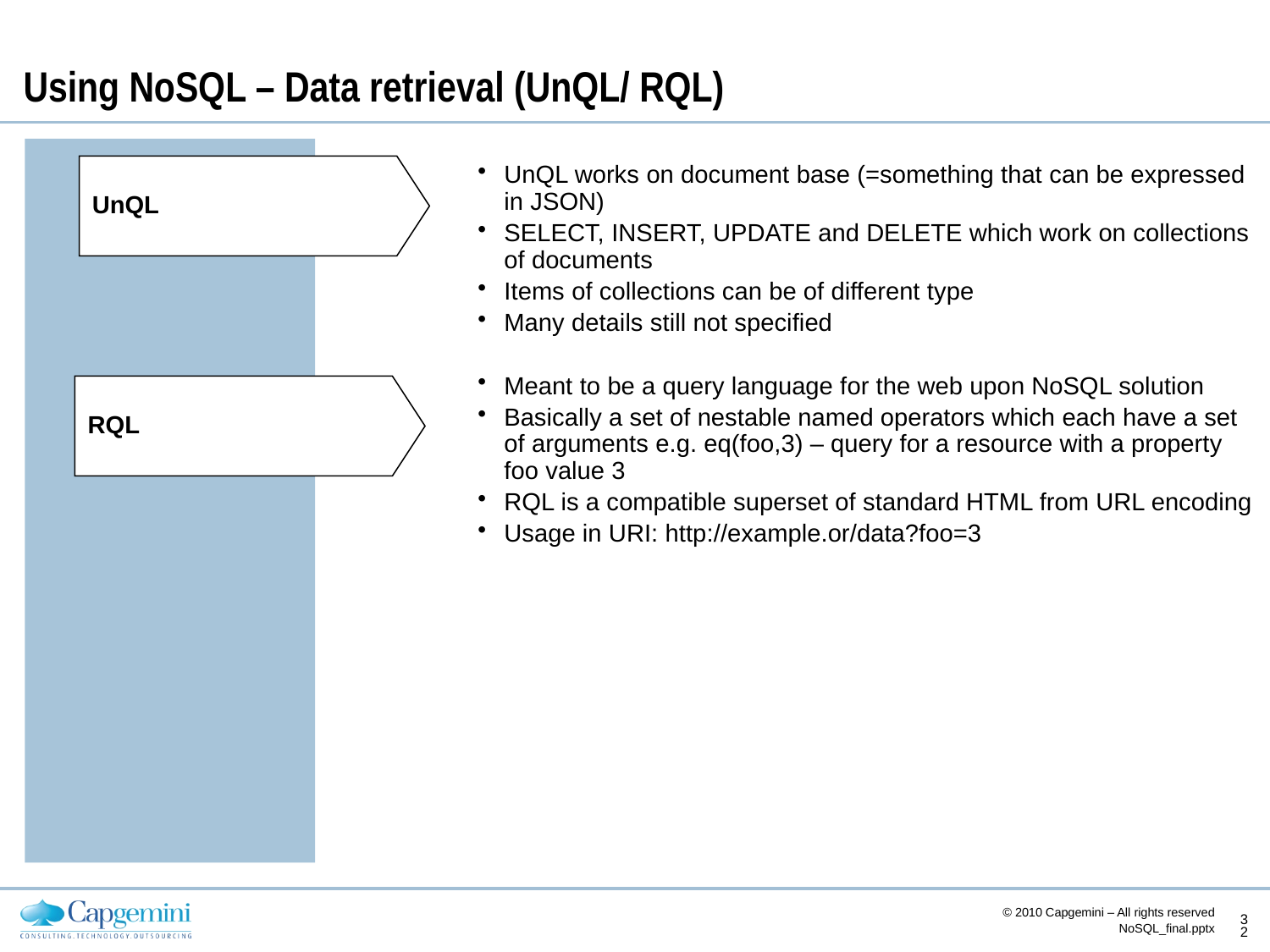

# Using NoSQL – Data retrieval (UnQL/ RQL)

UnQL
UnQL works on document base (=something that can be expressed in JSON)
SELECT, INSERT, UPDATE and DELETE which work on collections of documents
Items of collections can be of different type
Many details still not specified

Meant to be a query language for the web upon NoSQL solution
Basically a set of nestable named operators which each have a set of arguments e.g. eq(foo,3) – query for a resource with a property foo value 3
RQL is a compatible superset of standard HTML from URL encoding
Usage in URI: http://example.or/data?foo=3
RQL
© 2010 Capgemini – All rights reserved
32
NoSQL_final.pptx